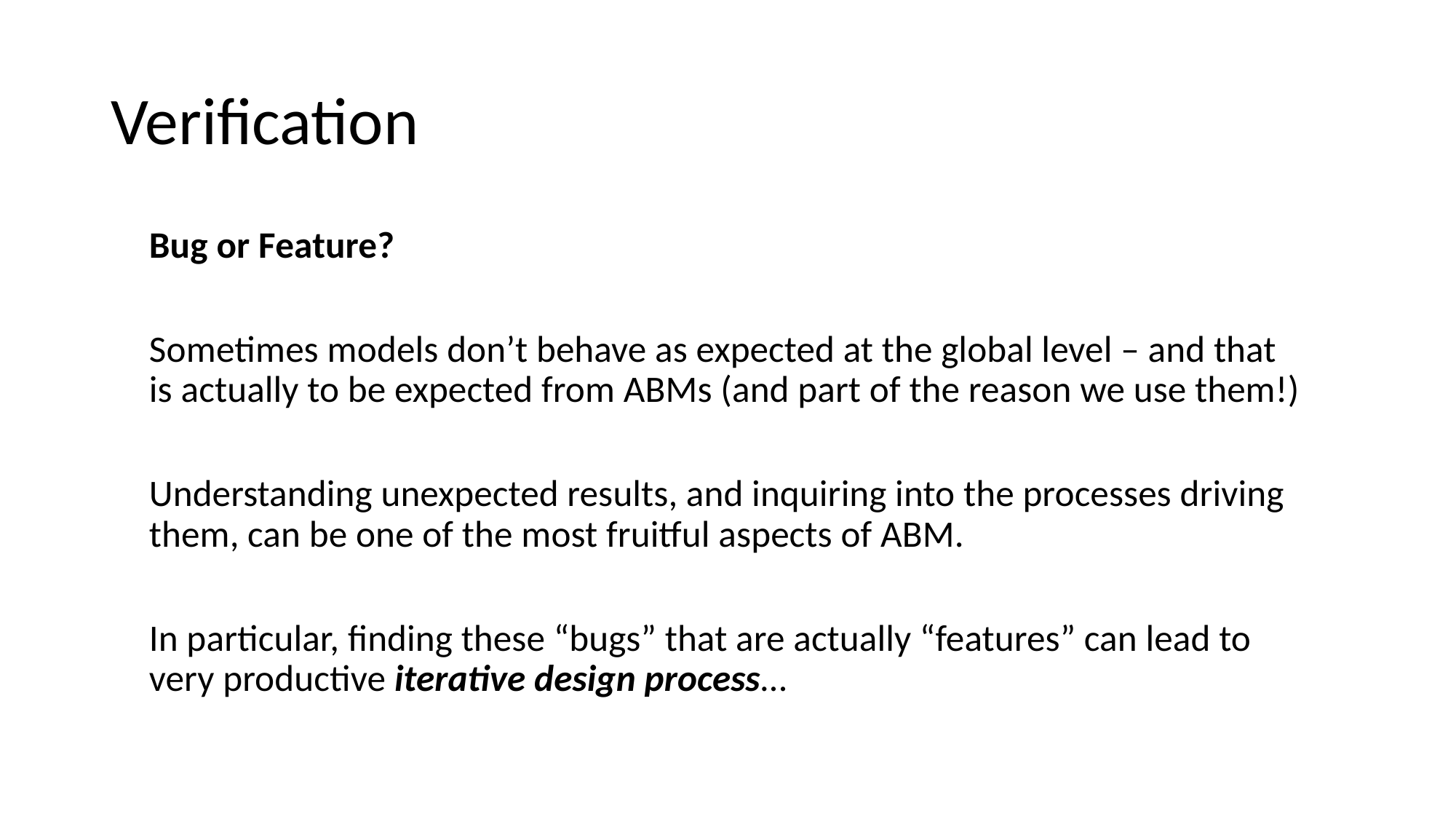

# Verification
Bug or Feature?

Sometimes models don’t behave as expected at the global level – and that is actually to be expected from ABMs (and part of the reason we use them!)

Understanding unexpected results, and inquiring into the processes driving them, can be one of the most fruitful aspects of ABM.

In particular, finding these “bugs” that are actually “features” can lead to very productive iterative design process…